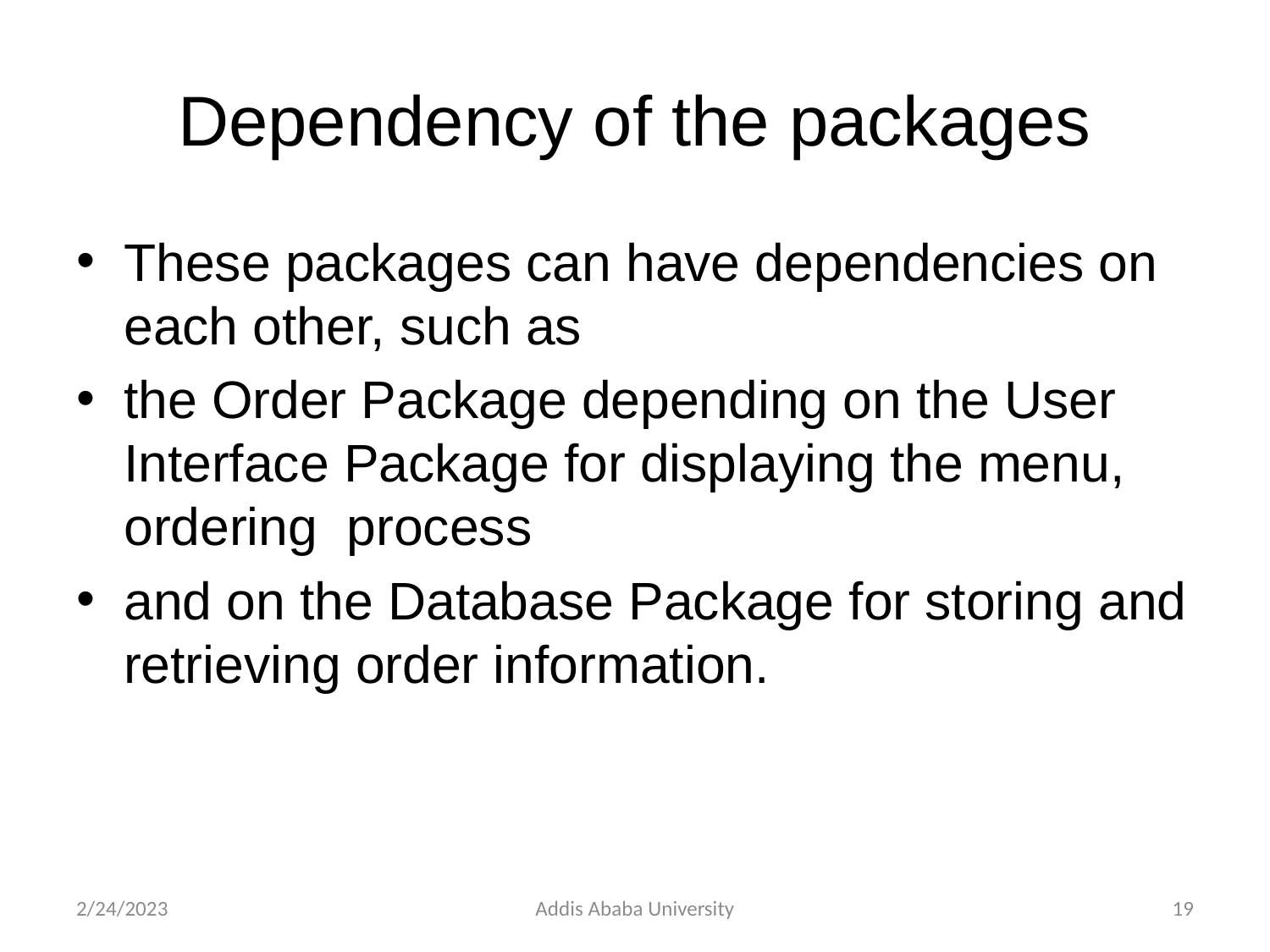

# Dependency of the packages
These packages can have dependencies on each other, such as
the Order Package depending on the User Interface Package for displaying the menu, ordering  process
and on the Database Package for storing and retrieving order information.
2/24/2023
Addis Ababa University
19